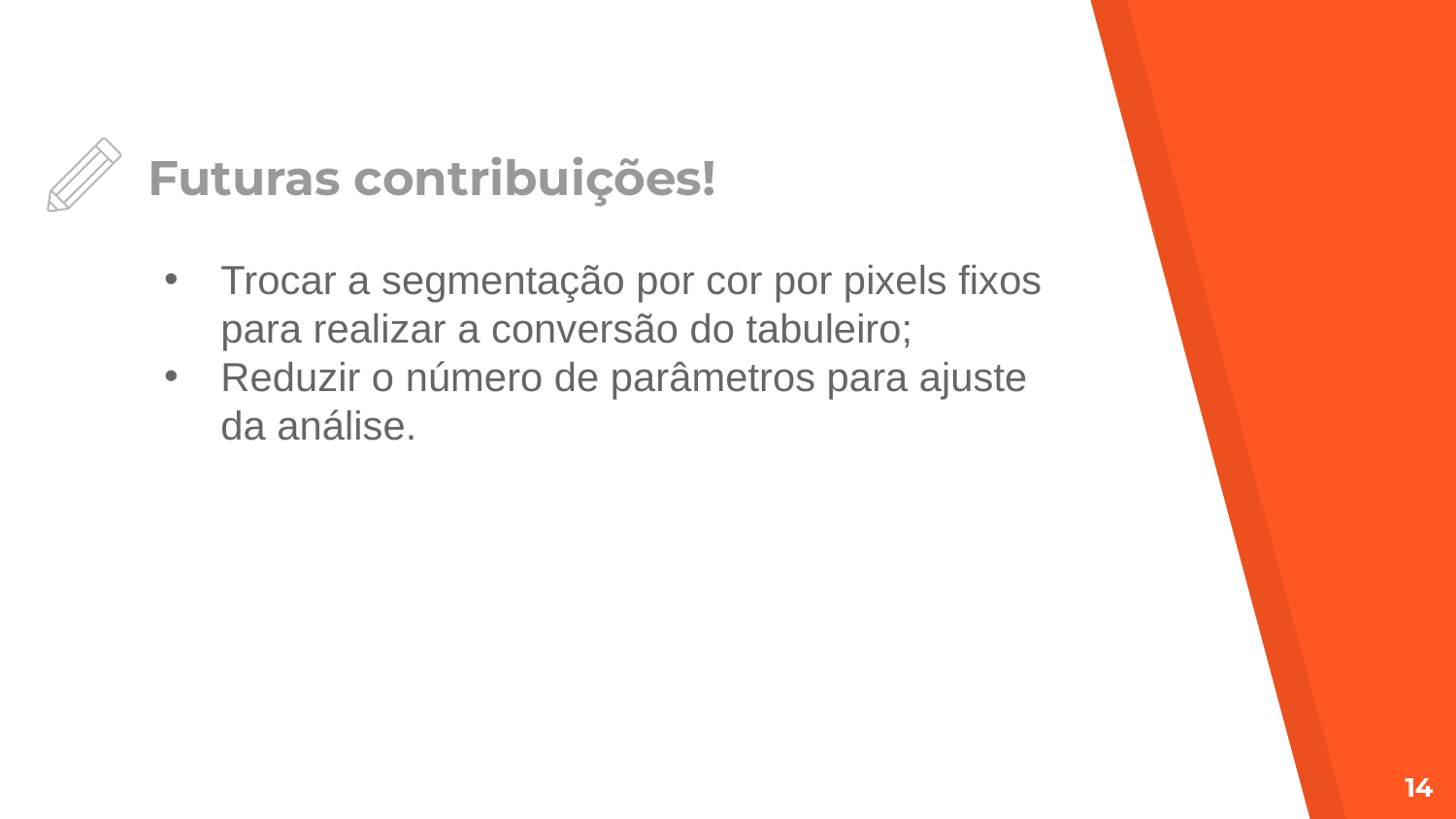

# Futuras contribuições!
Trocar a segmentação por cor por pixels fixos para realizar a conversão do tabuleiro;
Reduzir o número de parâmetros para ajuste da análise.
14